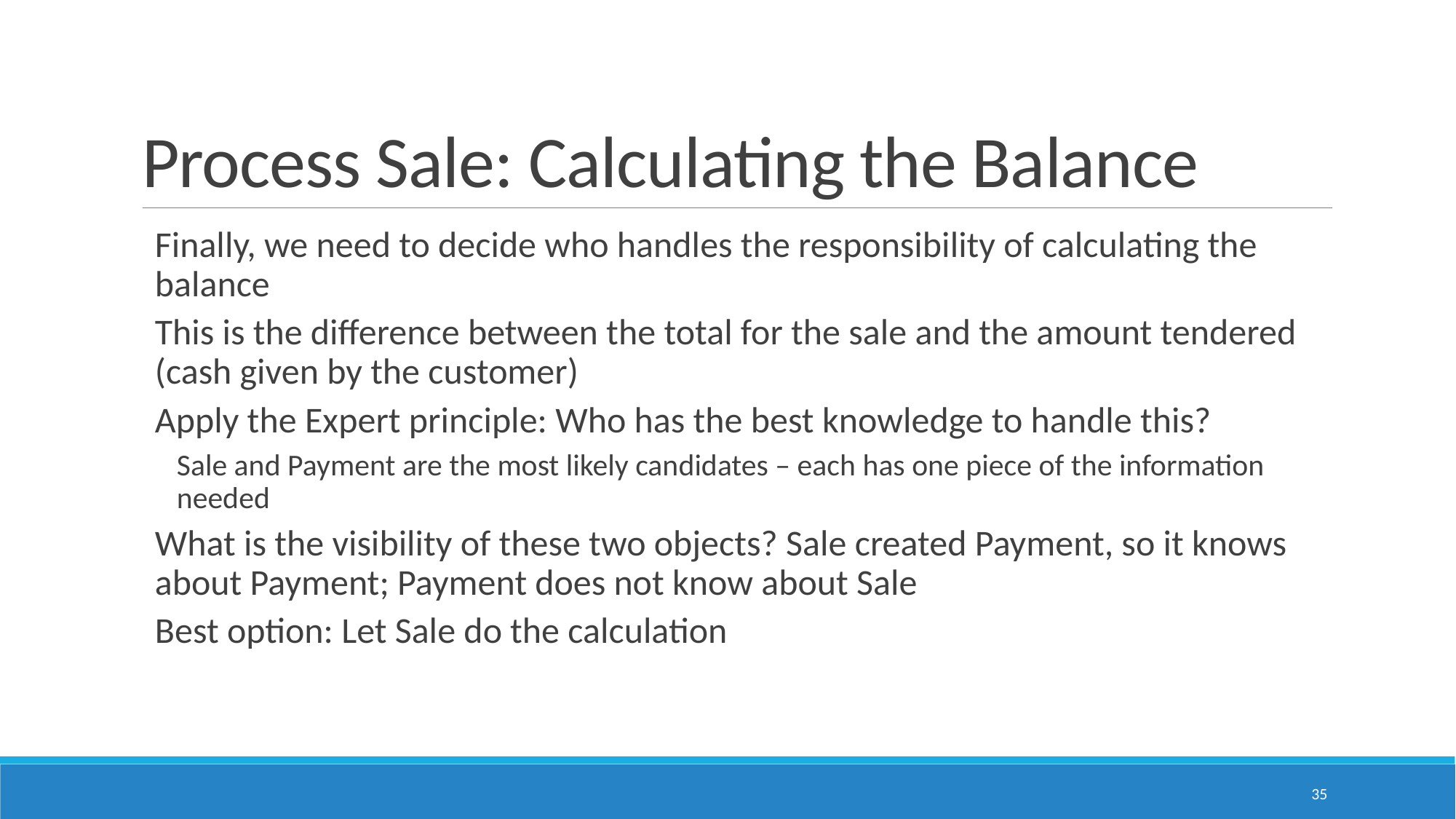

# Process Sale: Calculating the Balance
Finally, we need to decide who handles the responsibility of calculating the balance
This is the difference between the total for the sale and the amount tendered (cash given by the customer)
Apply the Expert principle: Who has the best knowledge to handle this?
Sale and Payment are the most likely candidates – each has one piece of the information needed
What is the visibility of these two objects? Sale created Payment, so it knows about Payment; Payment does not know about Sale
Best option: Let Sale do the calculation
35